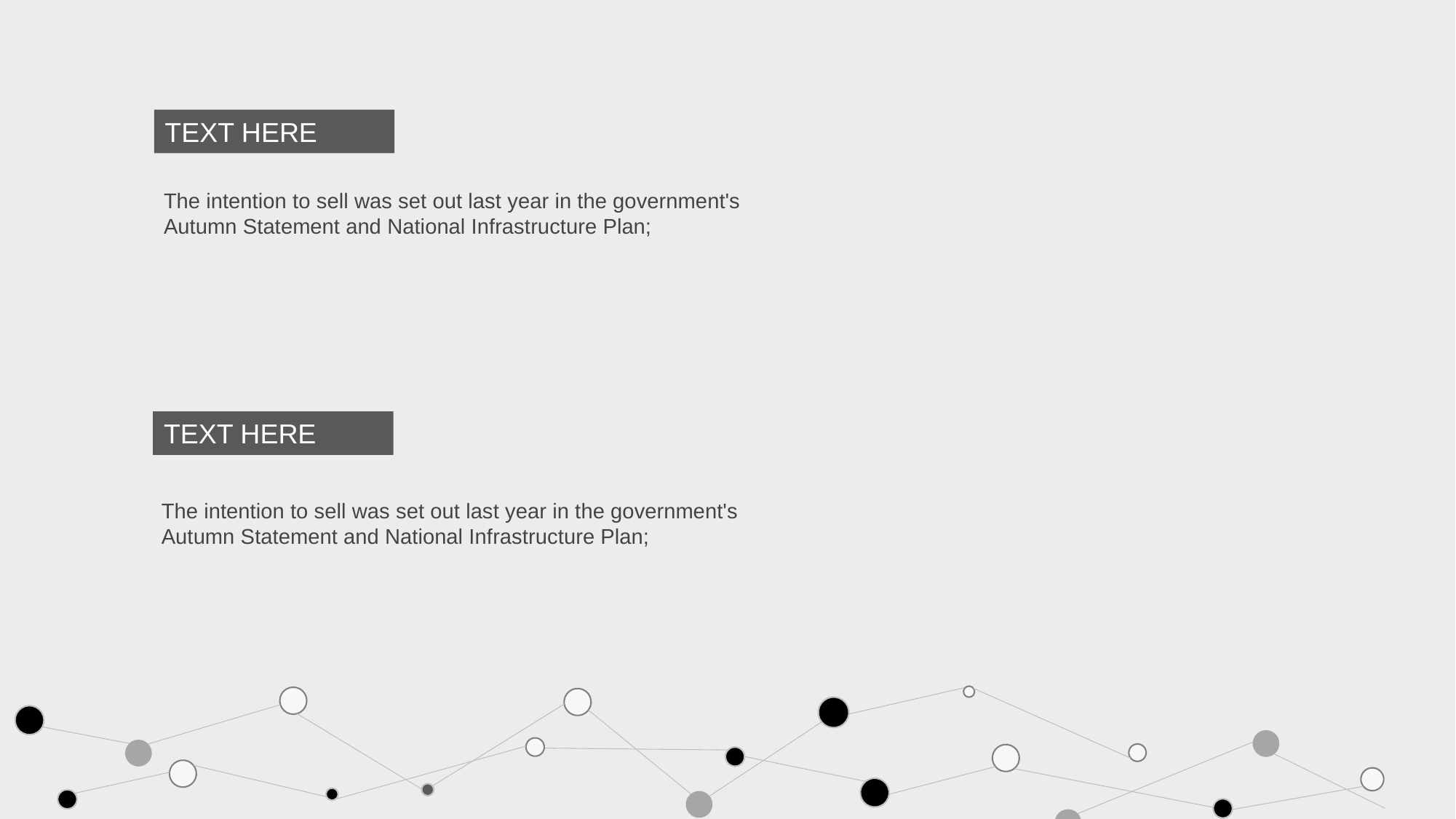

TEXT HERE
The intention to sell was set out last year in the government's Autumn Statement and National Infrastructure Plan;
TEXT HERE
The intention to sell was set out last year in the government's Autumn Statement and National Infrastructure Plan;